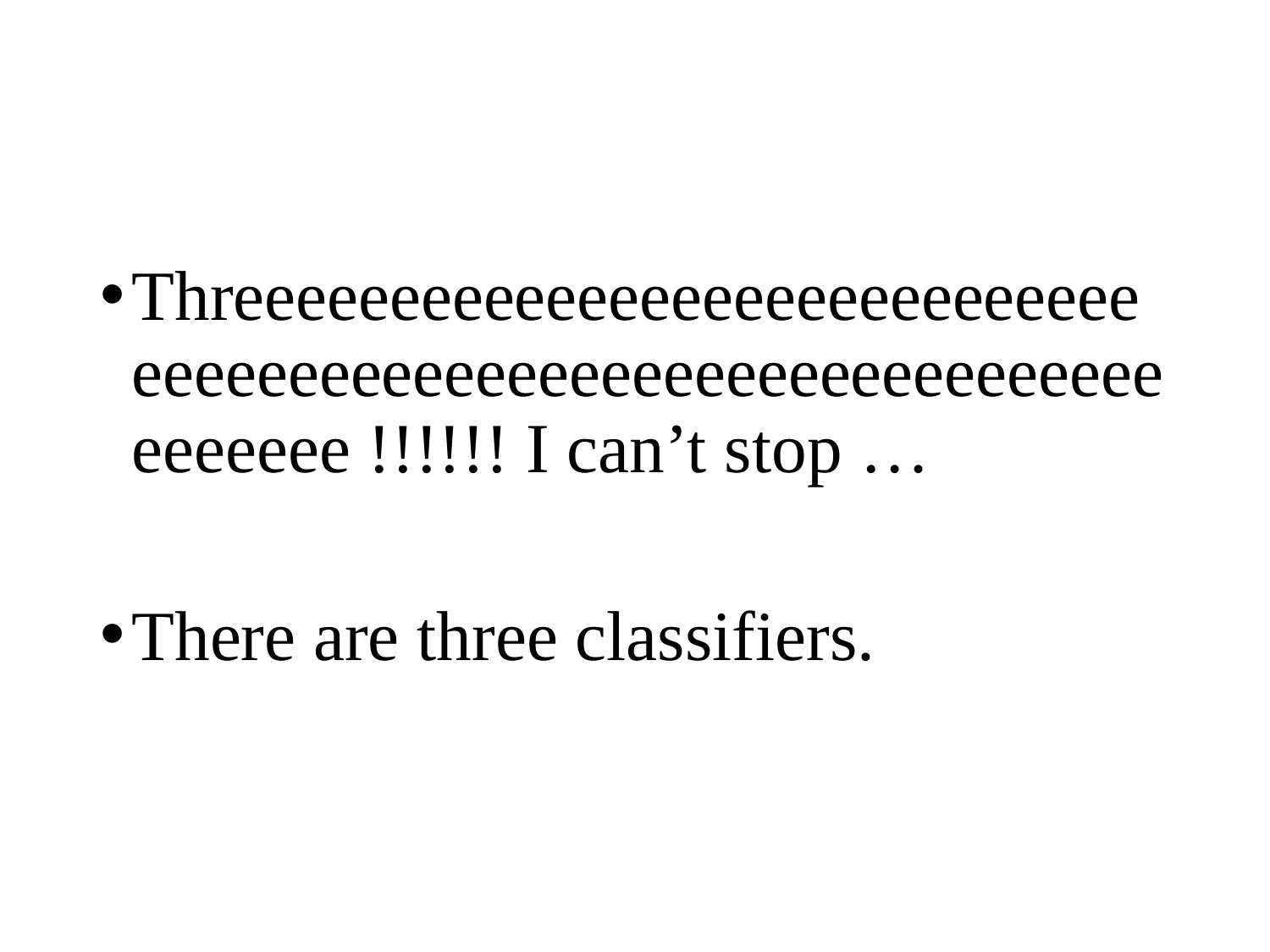

#
Threeeeeeeeeeeeeeeeeeeeeeeeeeeeeeeeeeeeeeeeeeeeeeeeeeeeeeeeeeeeeeeeeeeee !!!!!! I can’t stop …

There are three classifiers.